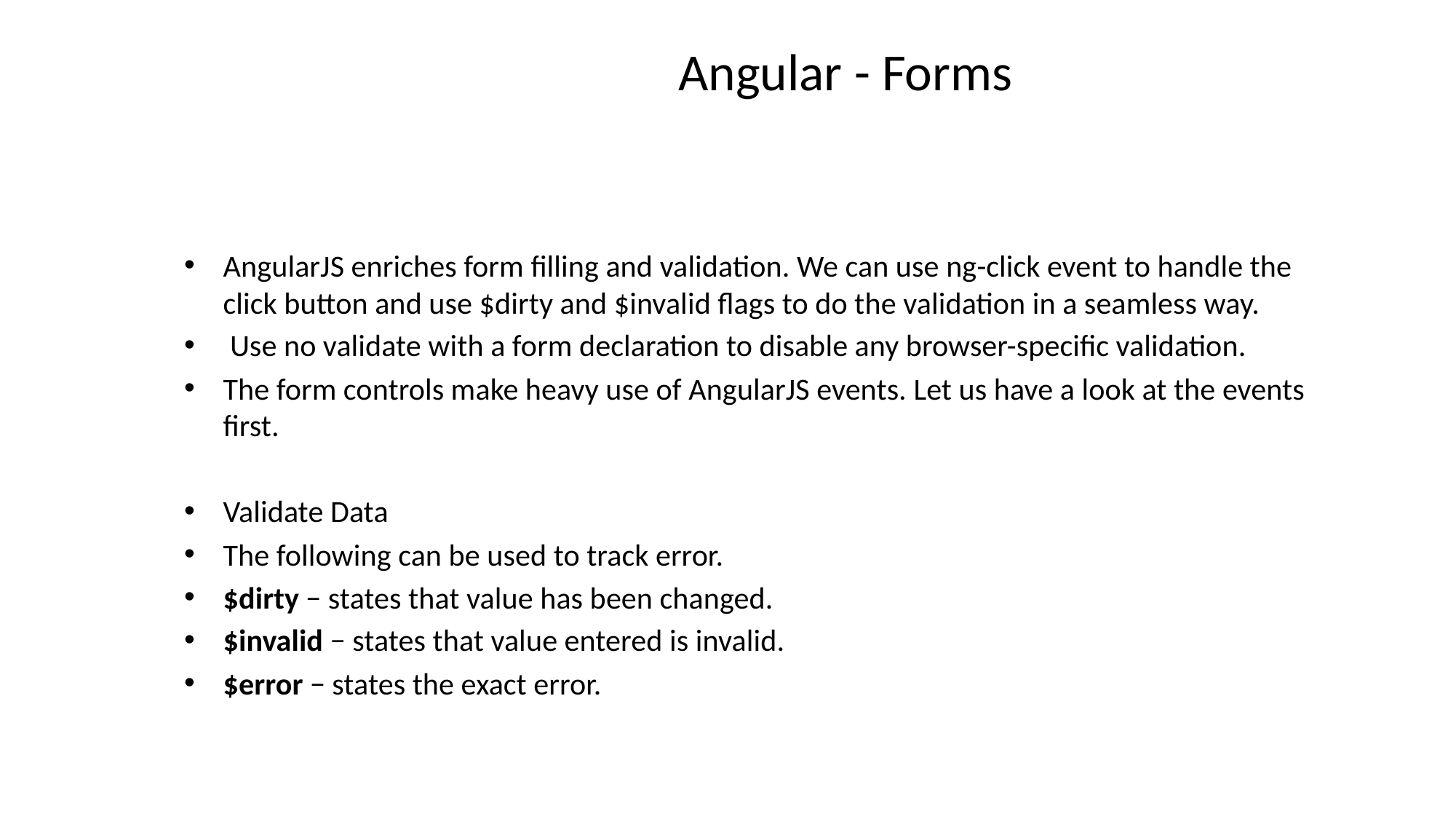

# Angular - Forms
AngularJS enriches form filling and validation. We can use ng-click event to handle the click button and use $dirty and $invalid flags to do the validation in a seamless way.
 Use no validate with a form declaration to disable any browser-specific validation.
The form controls make heavy use of AngularJS events. Let us have a look at the events first.

Validate Data
The following can be used to track error.
$dirty − states that value has been changed.
$invalid − states that value entered is invalid.
$error − states the exact error.